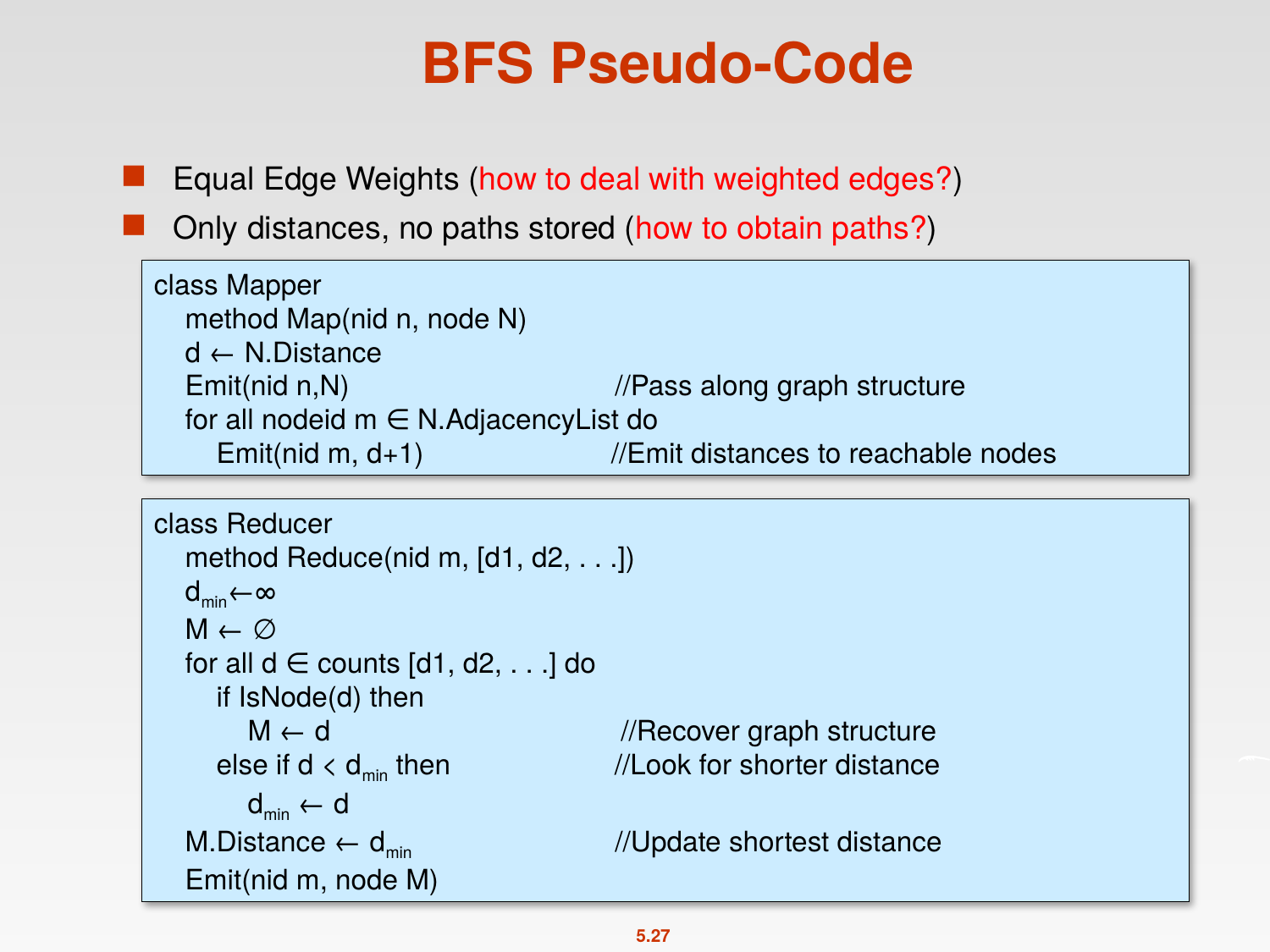

# BFS Pseudo-Code
Equal Edge Weights (how to deal with weighted edges?)
Only distances, no paths stored (how to obtain paths?)

class Mapper
    method Map(nid n, node N)
    d ← N.Distance
    Emit(nid n,N)                                  //Pass along graph structure
    for all nodeid m ∈ N.AdjacencyList do
        Emit(nid m, d+1)                        //Emit distances to reachable nodes
class Reducer
    method Reduce(nid m, [d1, d2, . . .])
    dmin←∞
    M ← ∅
    for all d ∈ counts [d1, d2, . . .] do
        if IsNode(d) then
            M ← d		           //Recover graph structure
        else if d < dmin then                     //Look for shorter distance
            dmin ← d
    M.Distance ← dmin                          //Update shortest distance
    Emit(nid m, node M)